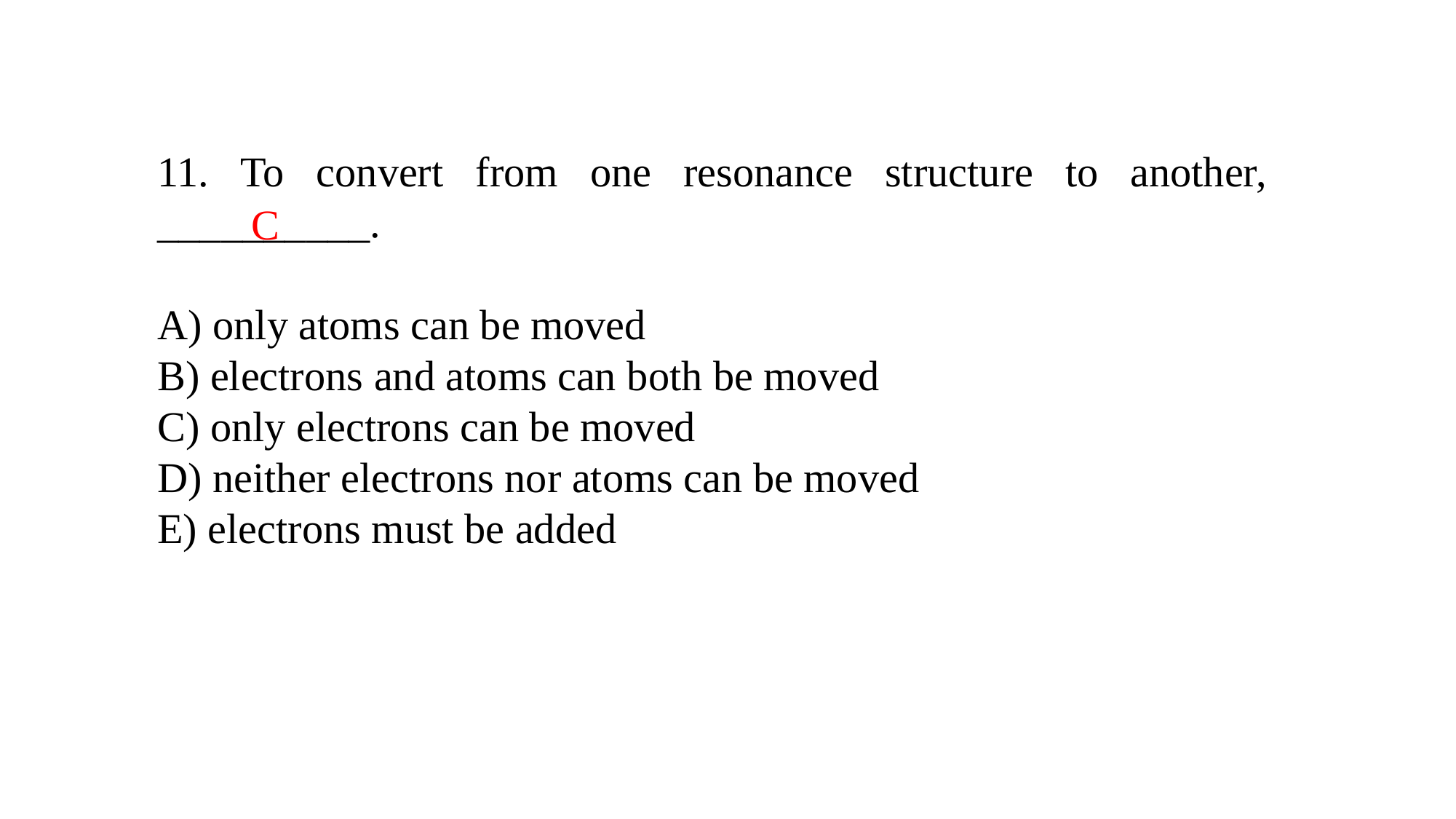

11. To convert from one resonance structure to another, __________.

A) only atoms can be moved
B) electrons and atoms can both be moved
C) only electrons can be moved
D) neither electrons nor atoms can be moved
E) electrons must be added
C